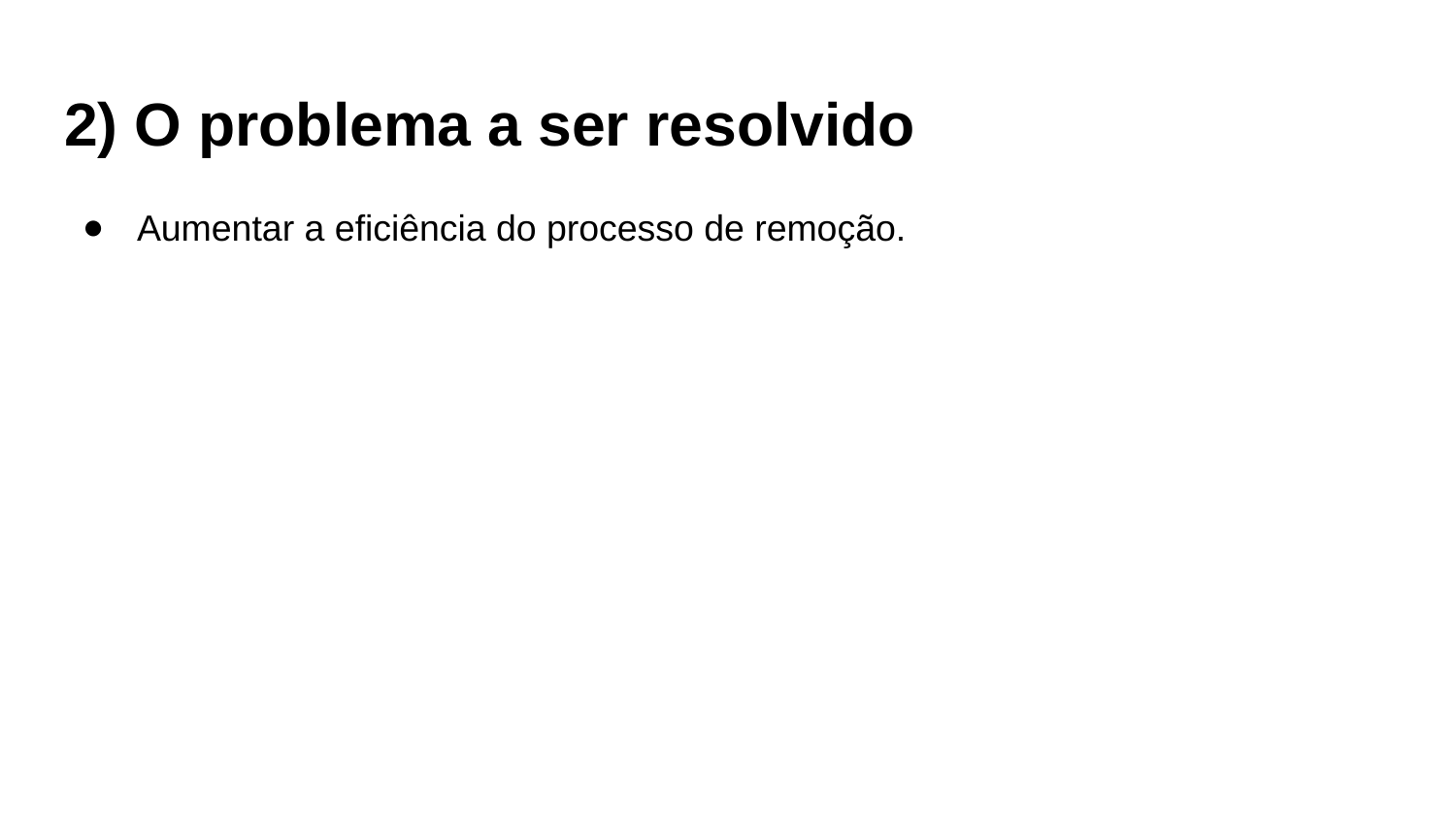

# 2) O problema a ser resolvido
Aumentar a eficiência do processo de remoção.